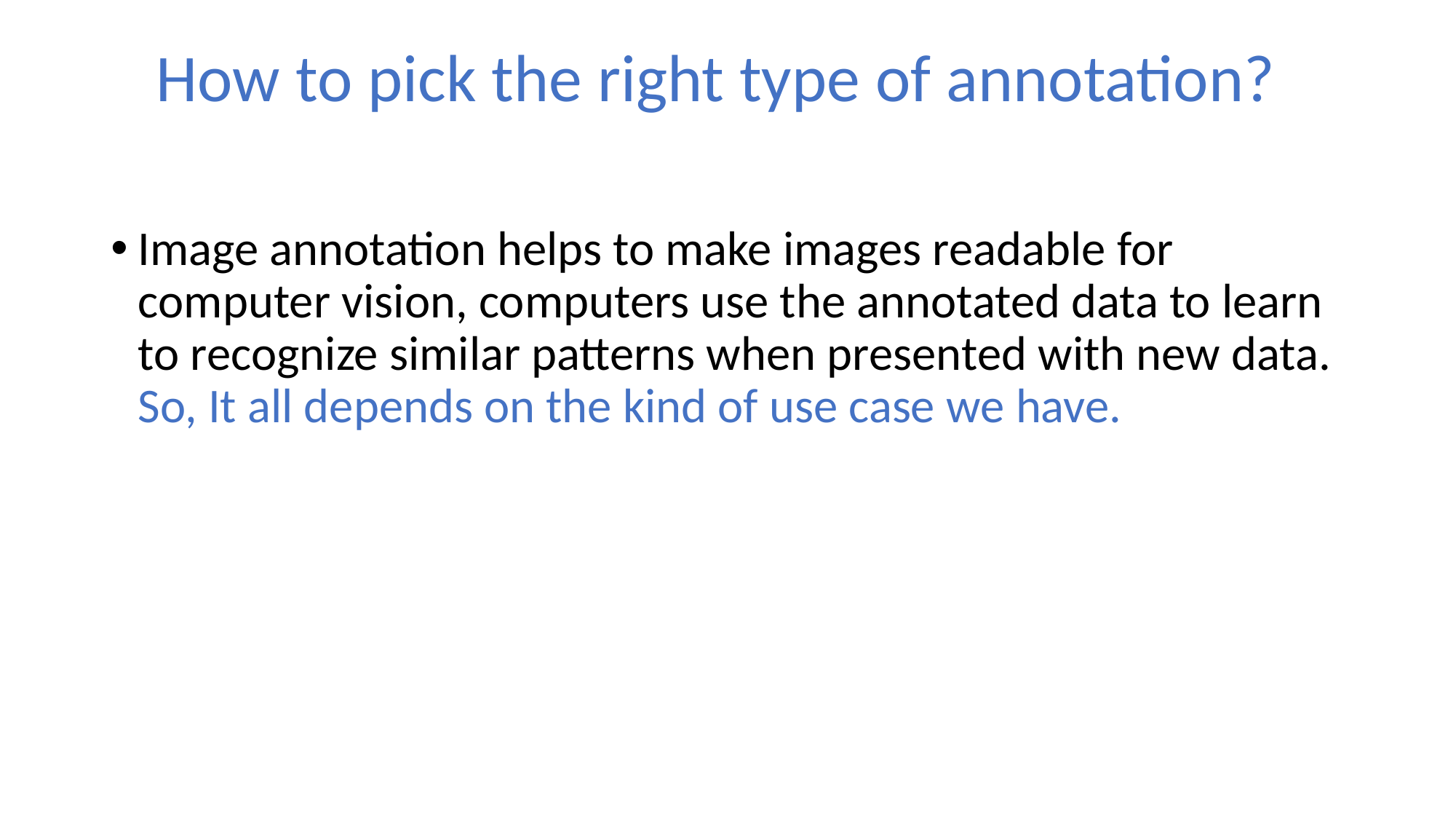

# How to pick the right type of annotation?

Image annotation helps to make images readable for computer vision, computers use the annotated data to learn to recognize similar patterns when presented with new data. So, It all depends on the kind of use case we have.